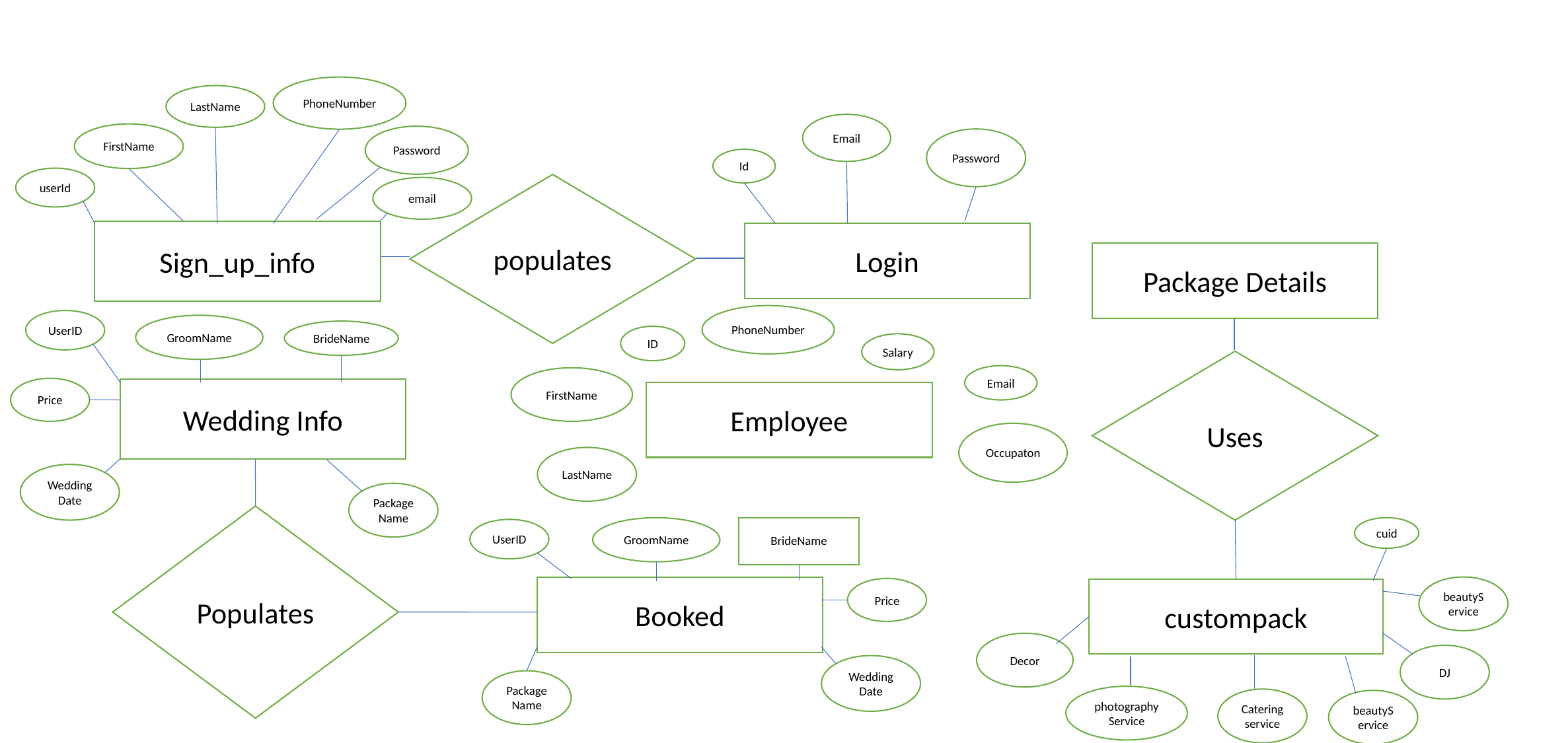

PhoneNumber
LastName
Email
FirstName
Password
Password
Id
userId
populates
email
Sign_up_info
Login
Package Details
PhoneNumber
UserID
GroomName
BrideName
ID
Salary
Uses
Email
FirstName
Price
Wedding Info
Employee
Occupaton
LastName
WeddingDate
PackageName
Populates
GroomName
cuid
# BrideName
UserID
beautyService
Booked
Price
custompack
Decor
DJ
WeddingDate
PackageName
photographyService
Cateringservice
beautyService